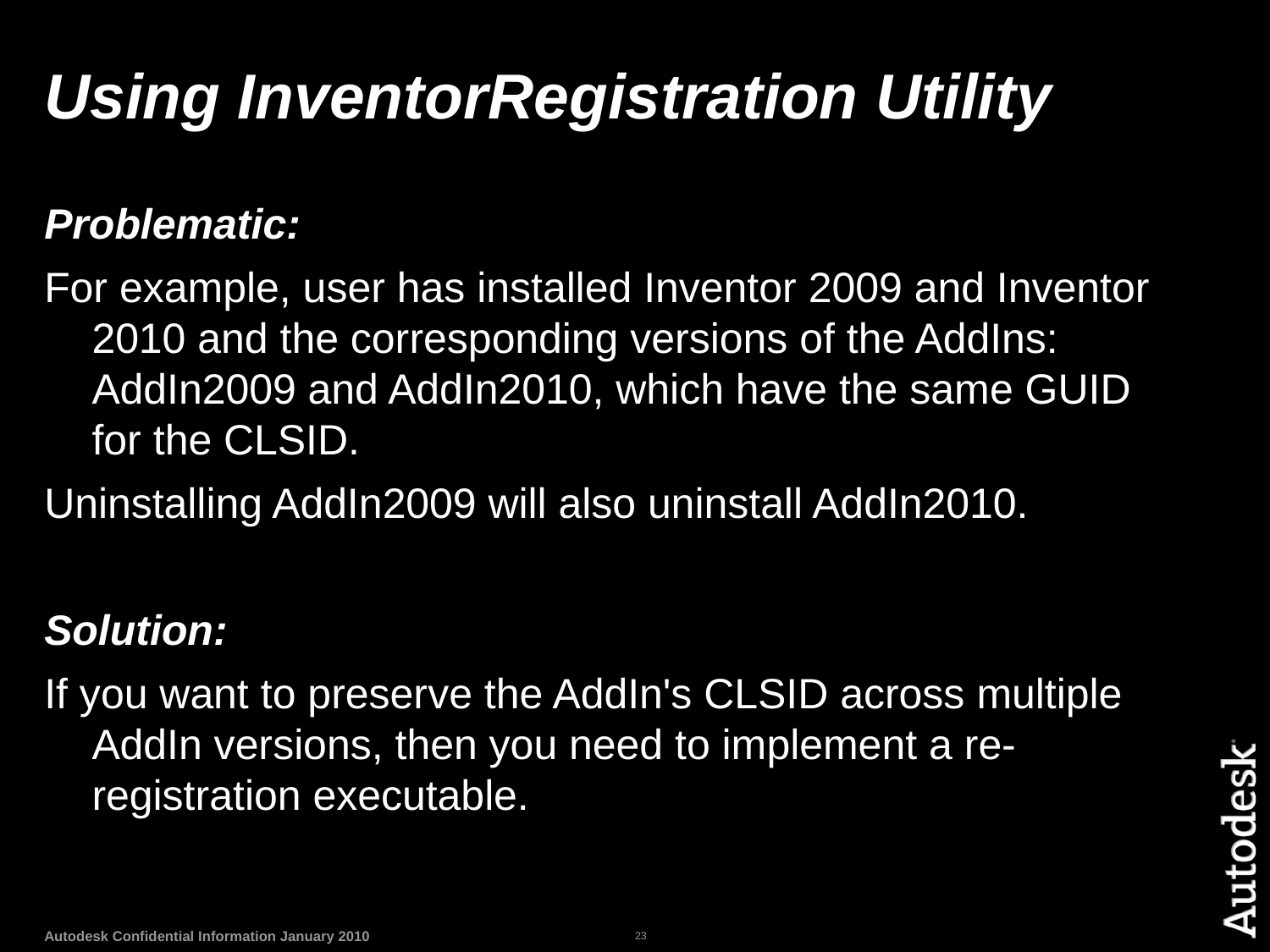

# Using InventorRegistration Utility
Problematic:
For example, user has installed Inventor 2009 and Inventor 2010 and the corresponding versions of the AddIns: AddIn2009 and AddIn2010, which have the same GUID for the CLSID.
Uninstalling AddIn2009 will also uninstall AddIn2010.

Solution:
If you want to preserve the AddIn's CLSID across multiple AddIn versions, then you need to implement a re-registration executable.